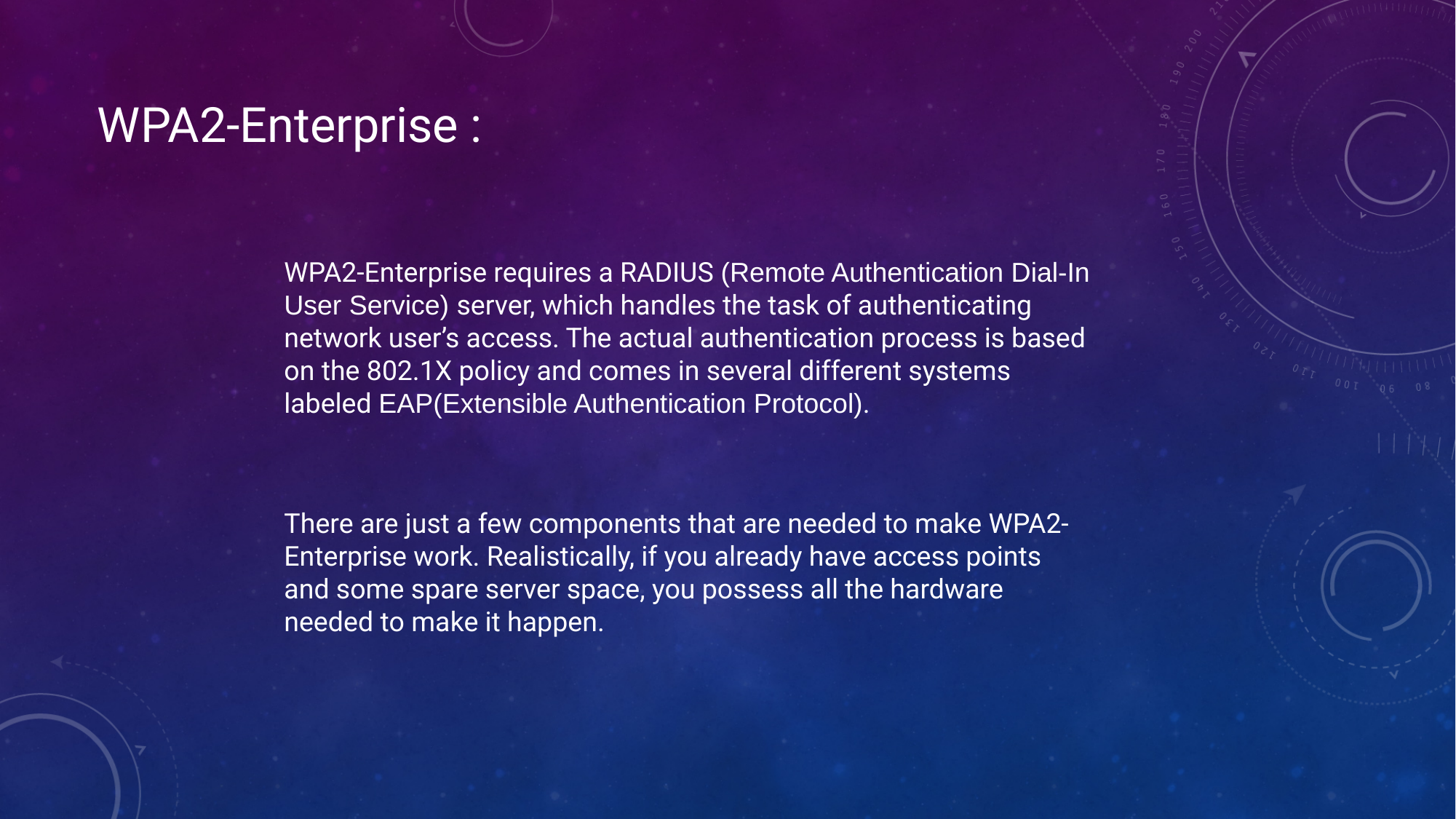

WPA2-Enterprise :
WPA2-Enterprise requires a RADIUS (Remote Authentication Dial-In User Service) server, which handles the task of authenticating network user’s access. The actual authentication process is based on the 802.1X policy and comes in several different systems labeled EAP(Extensible Authentication Protocol).
There are just a few components that are needed to make WPA2-Enterprise work. Realistically, if you already have access points and some spare server space, you possess all the hardware needed to make it happen.